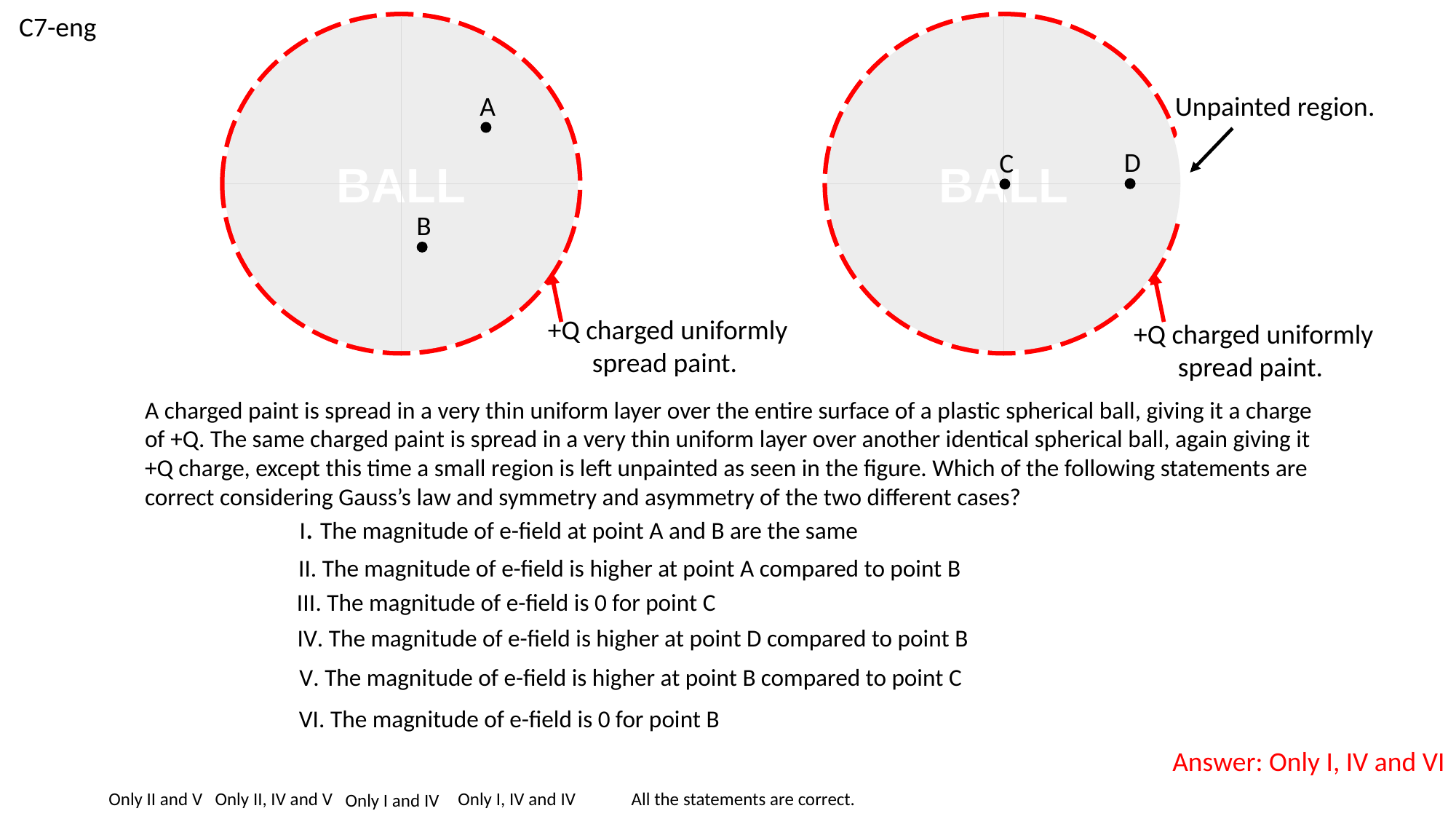

C7-eng

BALL
BALL
A
Unpainted region.

D
C

B

+Q charged uniformly spread paint.
+Q charged uniformly spread paint.
A charged paint is spread in a very thin uniform layer over the entire surface of a plastic spherical ball, giving it a charge of +Q. The same charged paint is spread in a very thin uniform layer over another identical spherical ball, again giving it +Q charge, except this time a small region is left unpainted as seen in the figure. Which of the following statements are correct considering Gauss’s law and symmetry and asymmetry of the two different cases?
I. The magnitude of e-field at point A and B are the same
II. The magnitude of e-field is higher at point A compared to point B
III. The magnitude of e-field is 0 for point C
IV. The magnitude of e-field is higher at point D compared to point B
V. The magnitude of e-field is higher at point B compared to point C
VI. The magnitude of e-field is 0 for point B
Answer: Only I, IV and VI
Only II, IV and V
Only I, IV and IV
All the statements are correct.
Only II and V
Only I and IV